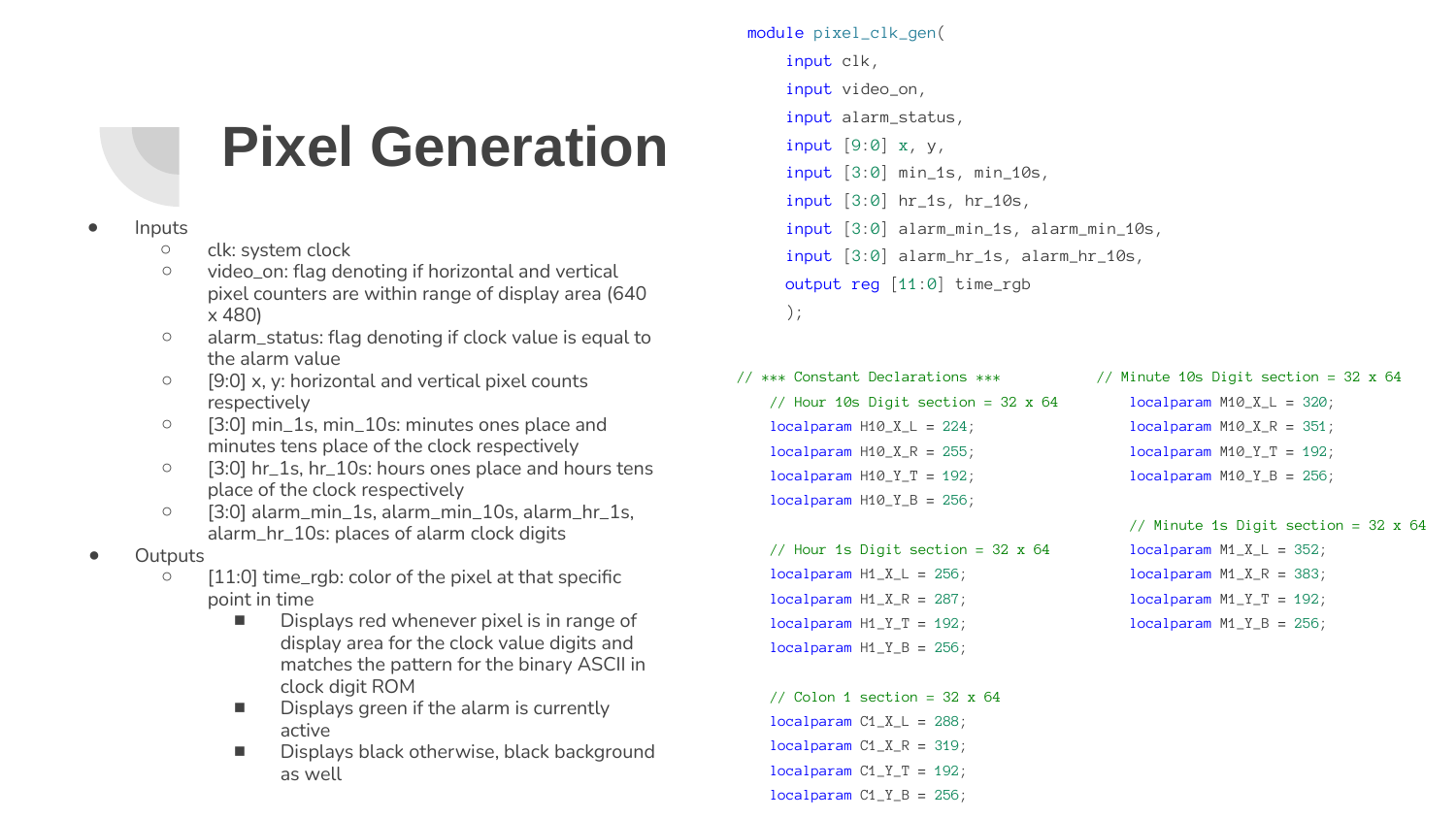

module pixel_clk_gen(
    input clk,
    input video_on,
    input alarm_status,
    input [9:0] x, y,
    input [3:0] min_1s, min_10s,
    input [3:0] hr_1s, hr_10s,
    input [3:0] alarm_min_1s, alarm_min_10s,
    input [3:0] alarm_hr_1s, alarm_hr_10s,
    output reg [11:0] time_rgb
    );

# Pixel Generation
Inputs
clk: system clock
video_on: flag denoting if horizontal and vertical pixel counters are within range of display area (640 x 480)
alarm_status: flag denoting if clock value is equal to the alarm value
[9:0] x, y: horizontal and vertical pixel counts respectively
[3:0] min_1s, min_10s: minutes ones place and minutes tens place of the clock respectively
[3:0] hr_1s, hr_10s: hours ones place and hours tens place of the clock respectively
[3:0] alarm_min_1s, alarm_min_10s, alarm_hr_1s, alarm_hr_10s: places of alarm clock digits
Outputs
[11:0] time_rgb: color of the pixel at that specific point in time
Displays red whenever pixel is in range of display area for the clock value digits and matches the pattern for the binary ASCII in clock digit ROM
Displays green if the alarm is currently active
Displays black otherwise, black background as well
// *** Constant Declarations ***
    // Hour 10s Digit section = 32 x 64
    localparam H10_X_L = 224;
    localparam H10_X_R = 255;
    localparam H10_Y_T = 192;
    localparam H10_Y_B = 256;

    // Hour 1s Digit section = 32 x 64
    localparam H1_X_L = 256;
    localparam H1_X_R = 287;
    localparam H1_Y_T = 192;
    localparam H1_Y_B = 256;

    // Colon 1 section = 32 x 64
    localparam C1_X_L = 288;
    localparam C1_X_R = 319;
    localparam C1_Y_T = 192;
    localparam C1_Y_B = 256;

// Minute 10s Digit section = 32 x 64
    localparam M10_X_L = 320;
    localparam M10_X_R = 351;
    localparam M10_Y_T = 192;
    localparam M10_Y_B = 256;

    // Minute 1s Digit section = 32 x 64
    localparam M1_X_L = 352;
    localparam M1_X_R = 383;
    localparam M1_Y_T = 192;
    localparam M1_Y_B = 256;